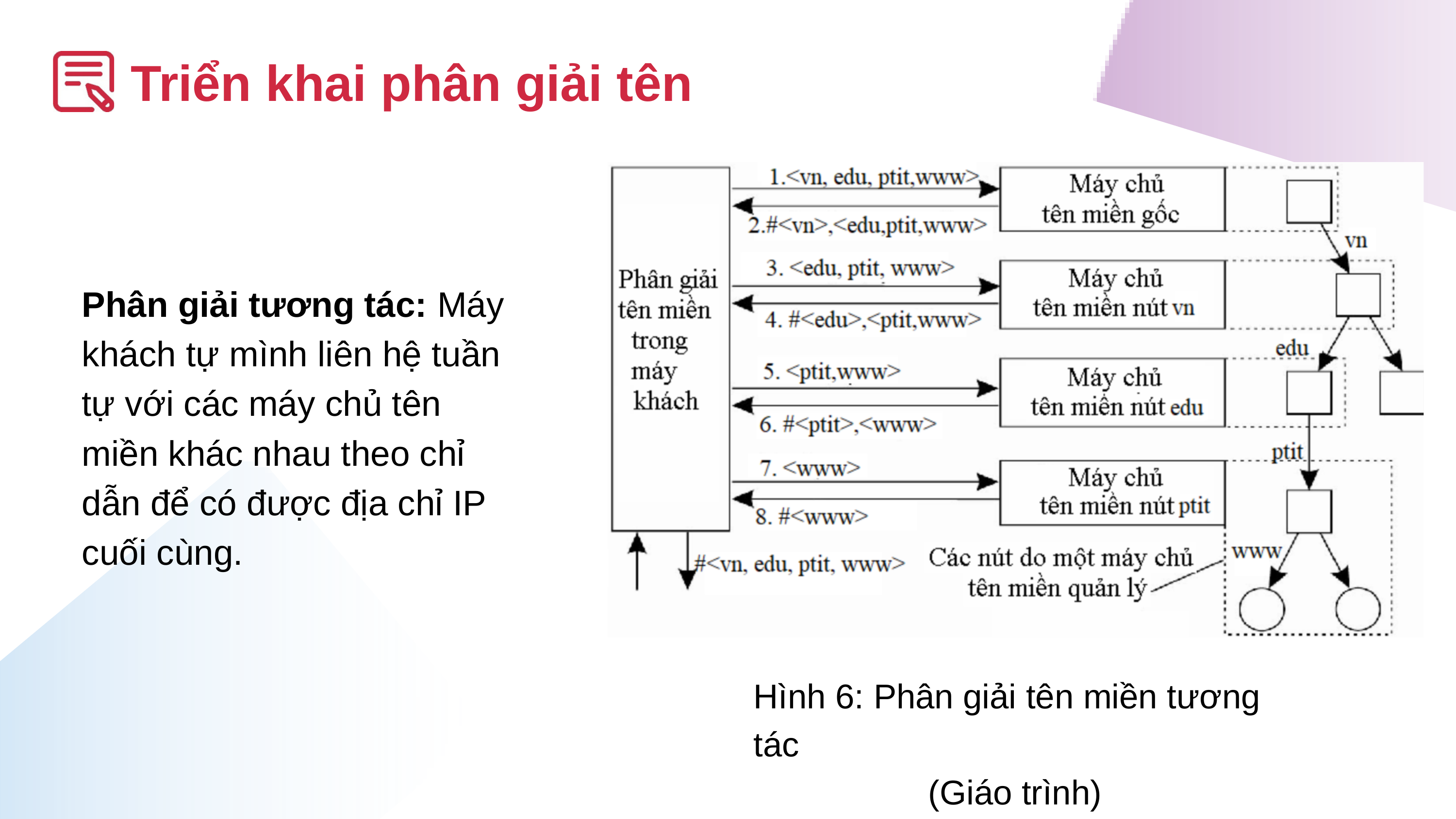

Triển khai phân giải tên

Phân giải tương tác: Máy khách tự mình liên hệ tuần tự với các máy chủ tên miền khác nhau theo chỉ dẫn để có được địa chỉ IP cuối cùng.

Hình 6: Phân giải tên miền tương tác
(Giáo trình)